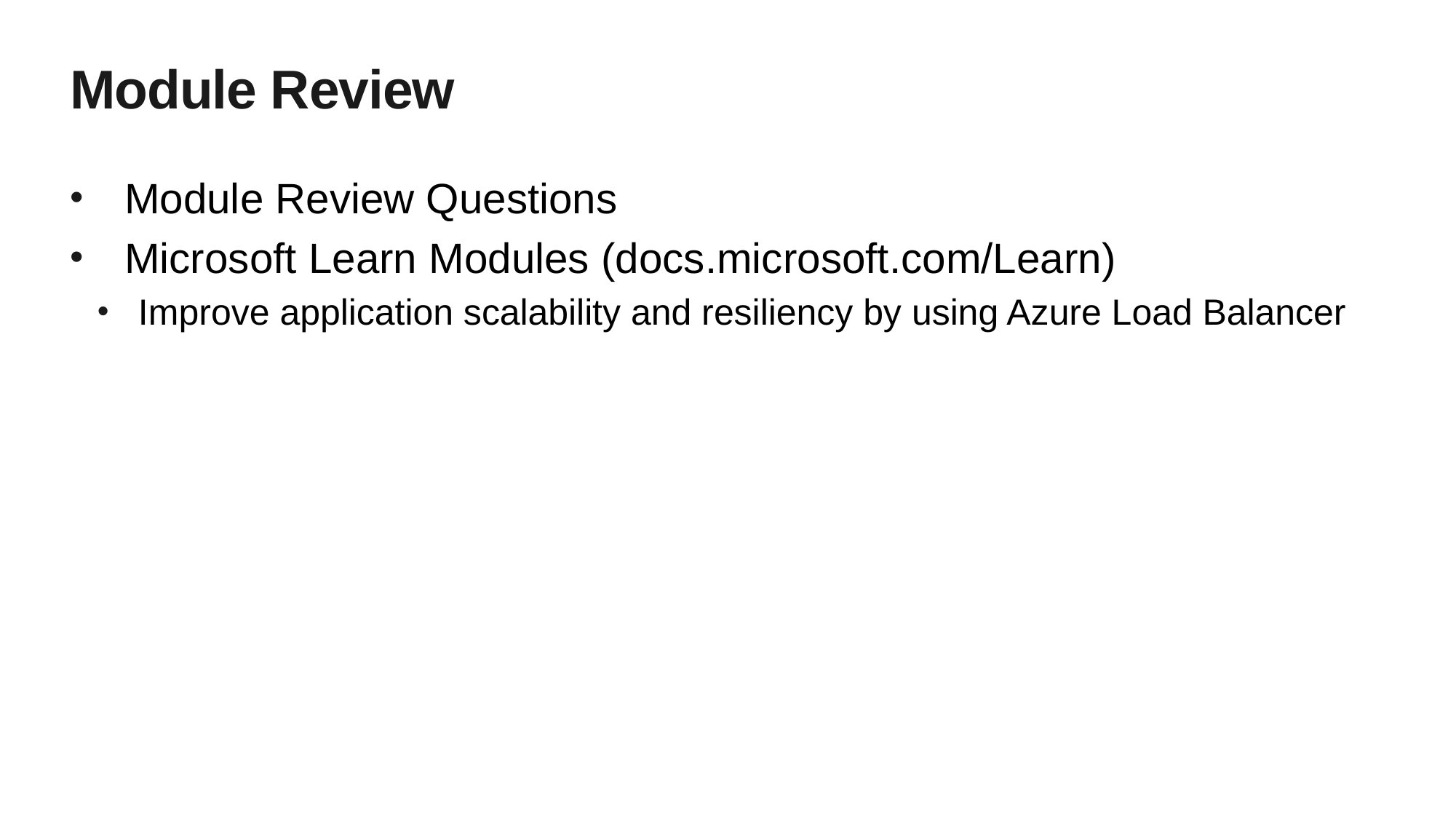

# Module Review
Module Review Questions
Microsoft Learn Modules (docs.microsoft.com/Learn)
Improve application scalability and resiliency by using Azure Load Balancer